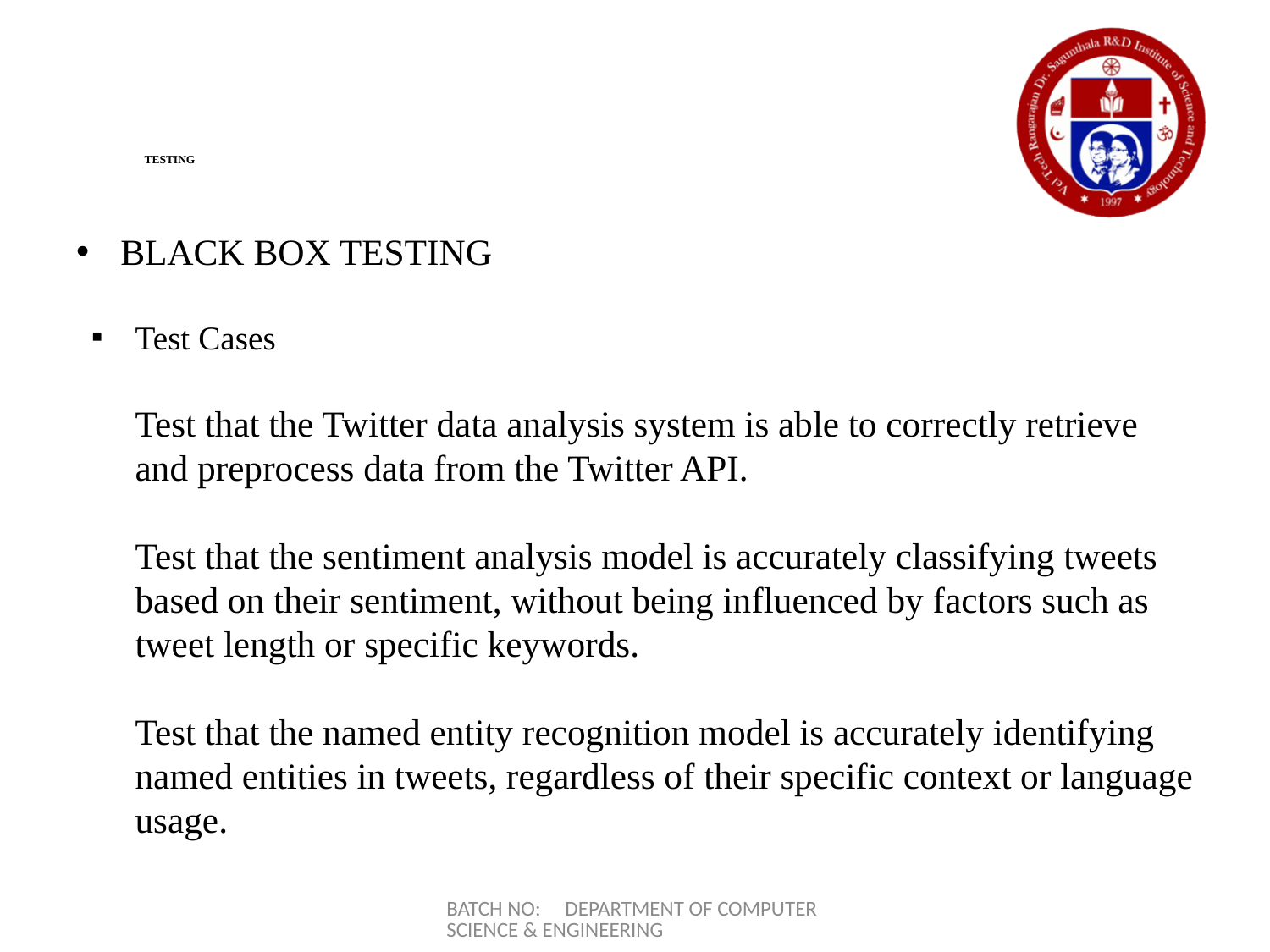

# TESTING
BLACK BOX TESTING

Test Cases

Test that the Twitter data analysis system is able to correctly retrieve and preprocess data from the Twitter API.

Test that the sentiment analysis model is accurately classifying tweets based on their sentiment, without being influenced by factors such as tweet length or specific keywords.

Test that the named entity recognition model is accurately identifying named entities in tweets, regardless of their specific context or language usage.

BATCH NO:     DEPARTMENT OF COMPUTER SCIENCE & ENGINEERING
33